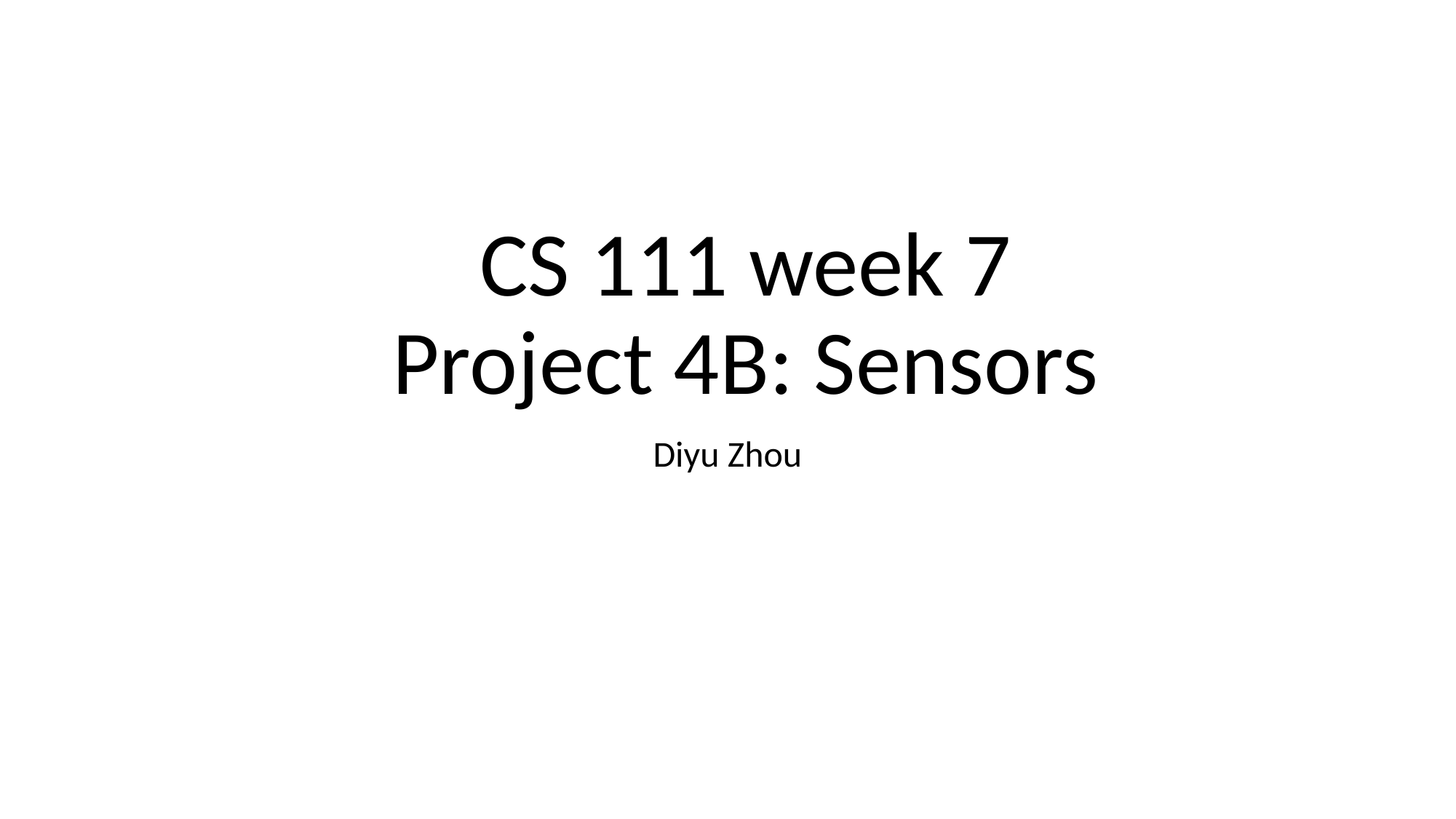

# CS 111 week 7 Project 4B: Sensors
Diyu Zhou